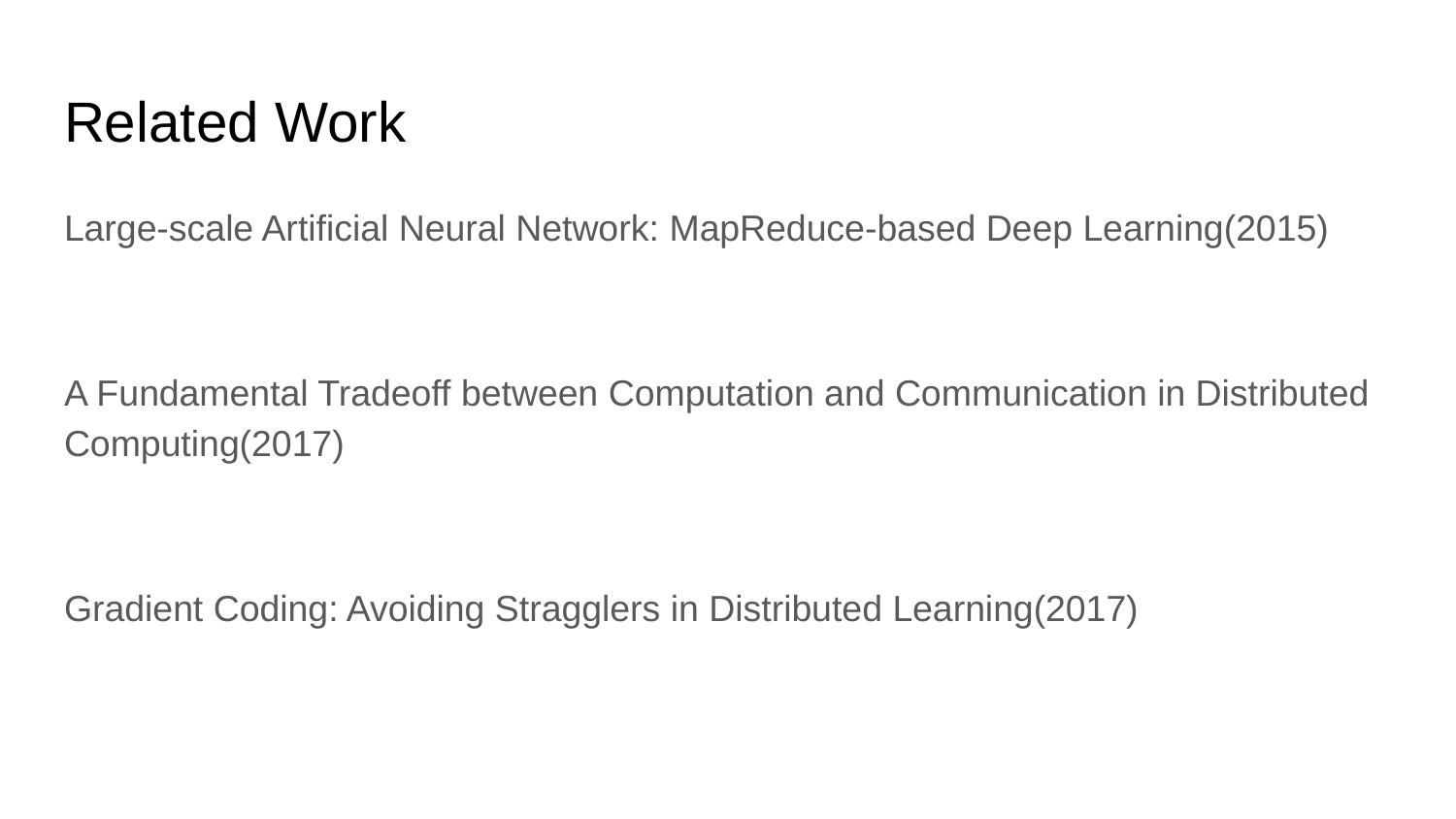

# Related Work
Large-scale Artificial Neural Network: MapReduce-based Deep Learning(2015)

A Fundamental Tradeoff between Computation and Communication in Distributed Computing(2017)

Gradient Coding: Avoiding Stragglers in Distributed Learning(2017)